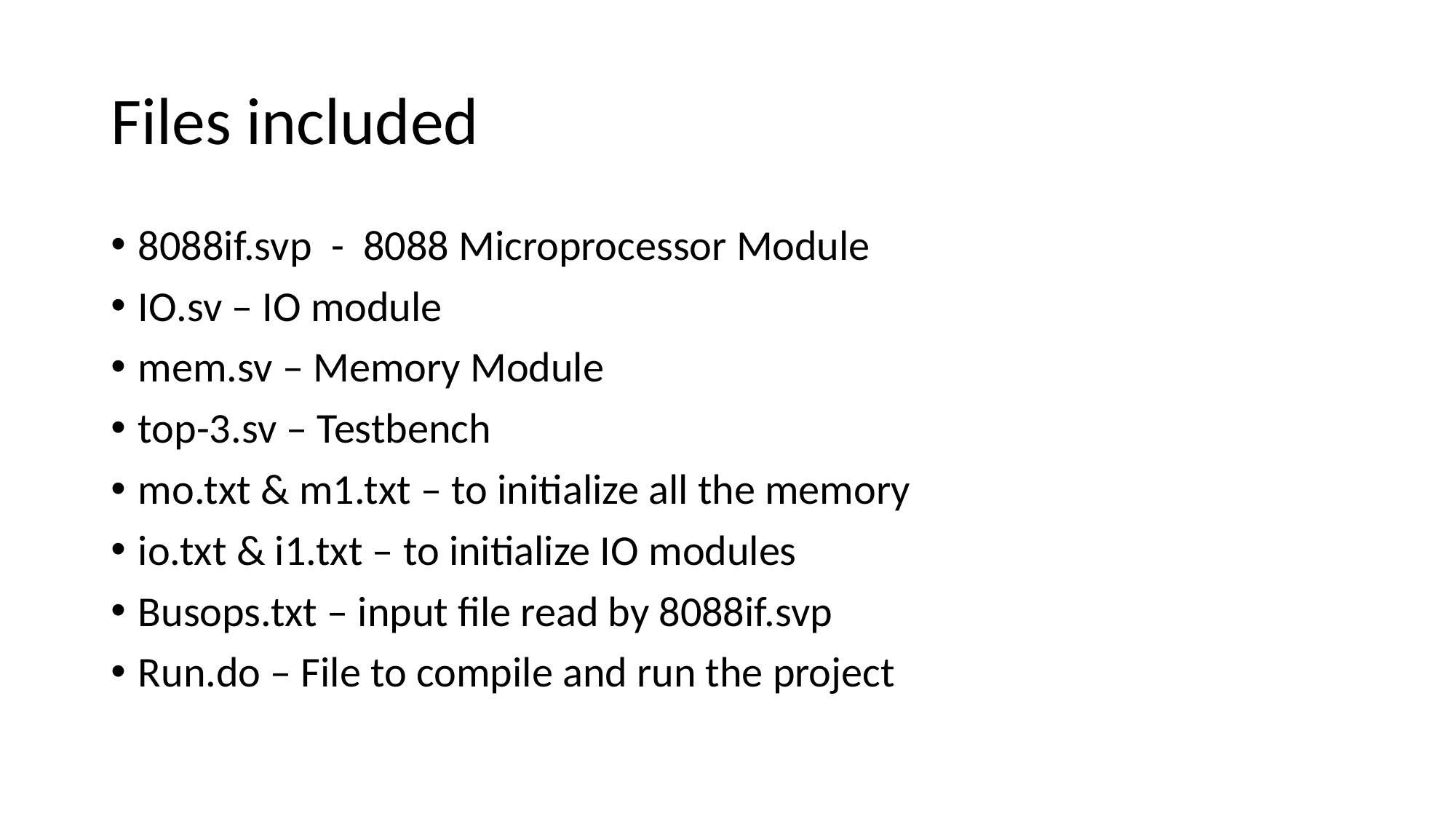

# Files included
8088if.svp  -  8088 Microprocessor Module
IO.sv – IO module
mem.sv – Memory Module
top-3.sv – Testbench
mo.txt & m1.txt – to initialize all the memory
io.txt & i1.txt – to initialize IO modules
Busops.txt – input file read by 8088if.svp
Run.do – File to compile and run the project